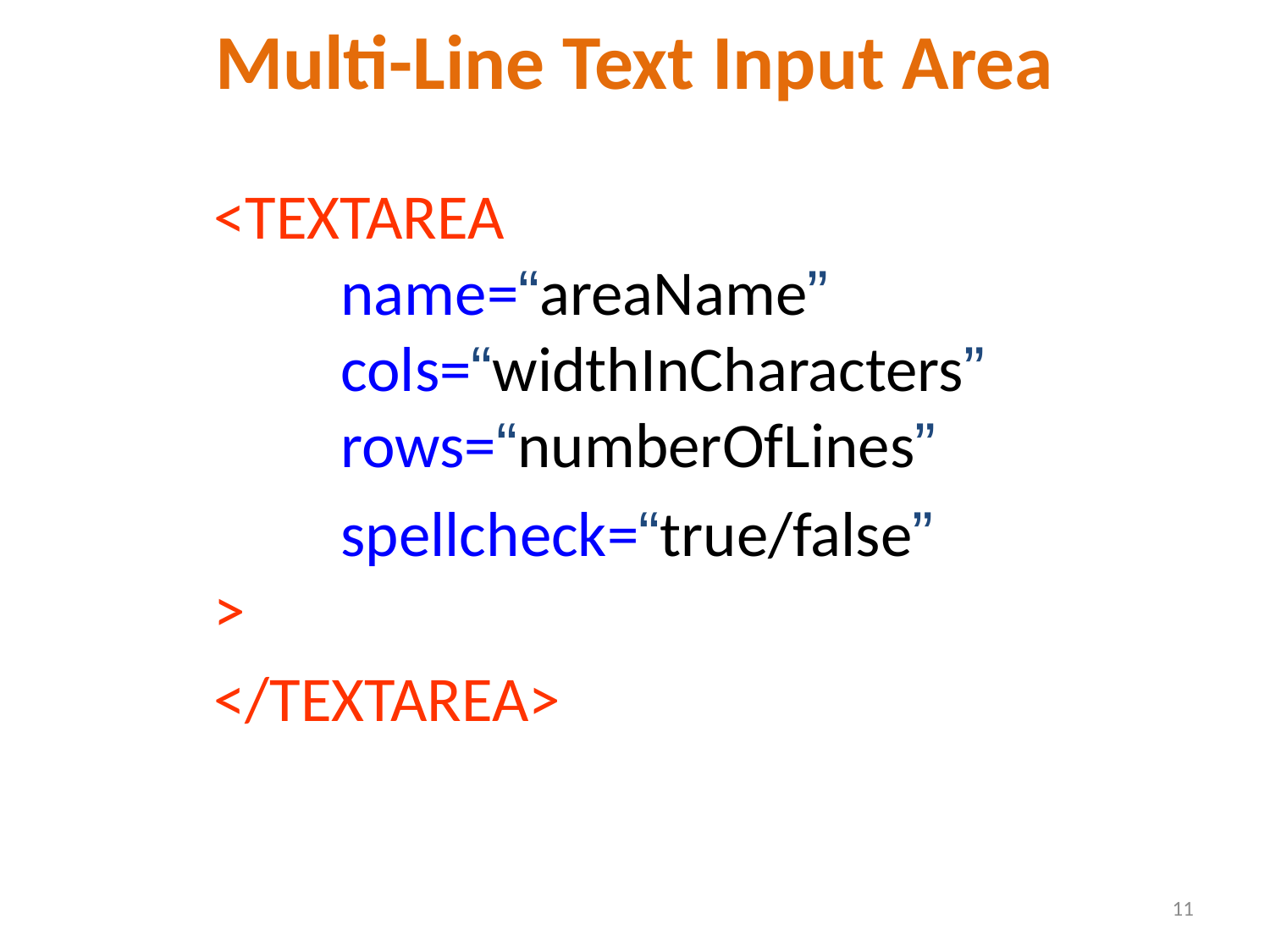

# Multi-Line Text Input Area
<TEXTAREA
	name=“areaName”
	cols=“widthInCharacters”
	rows=“numberOfLines”
	spellcheck=“true/false”
>
</TEXTAREA>
11